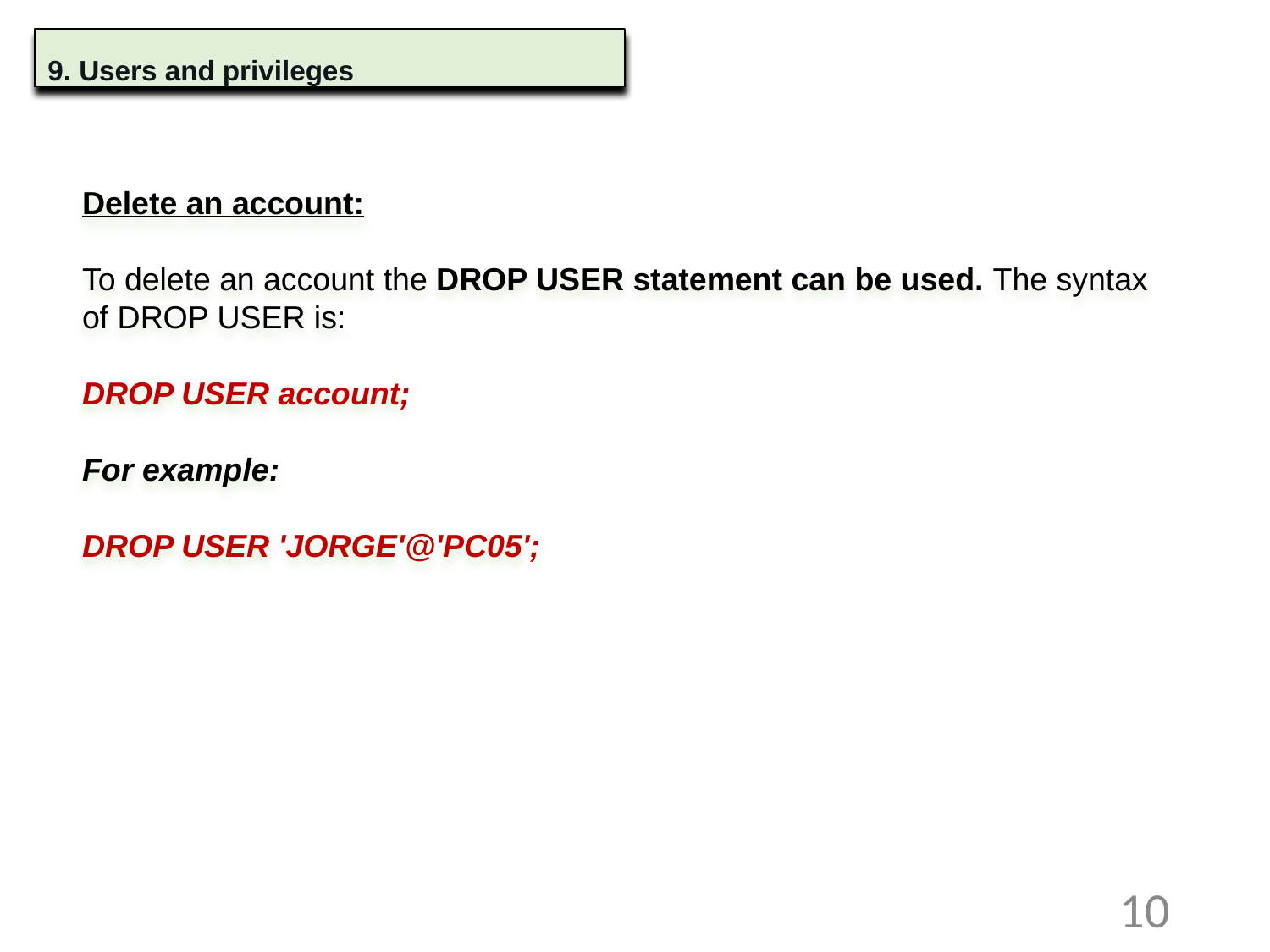

9. Users and privileges
Delete an account:

To delete an account the DROP USER statement can be used. The syntax of DROP USER is:

DROP USER account;

For example:

DROP USER 'JORGE'@'PC05';

10